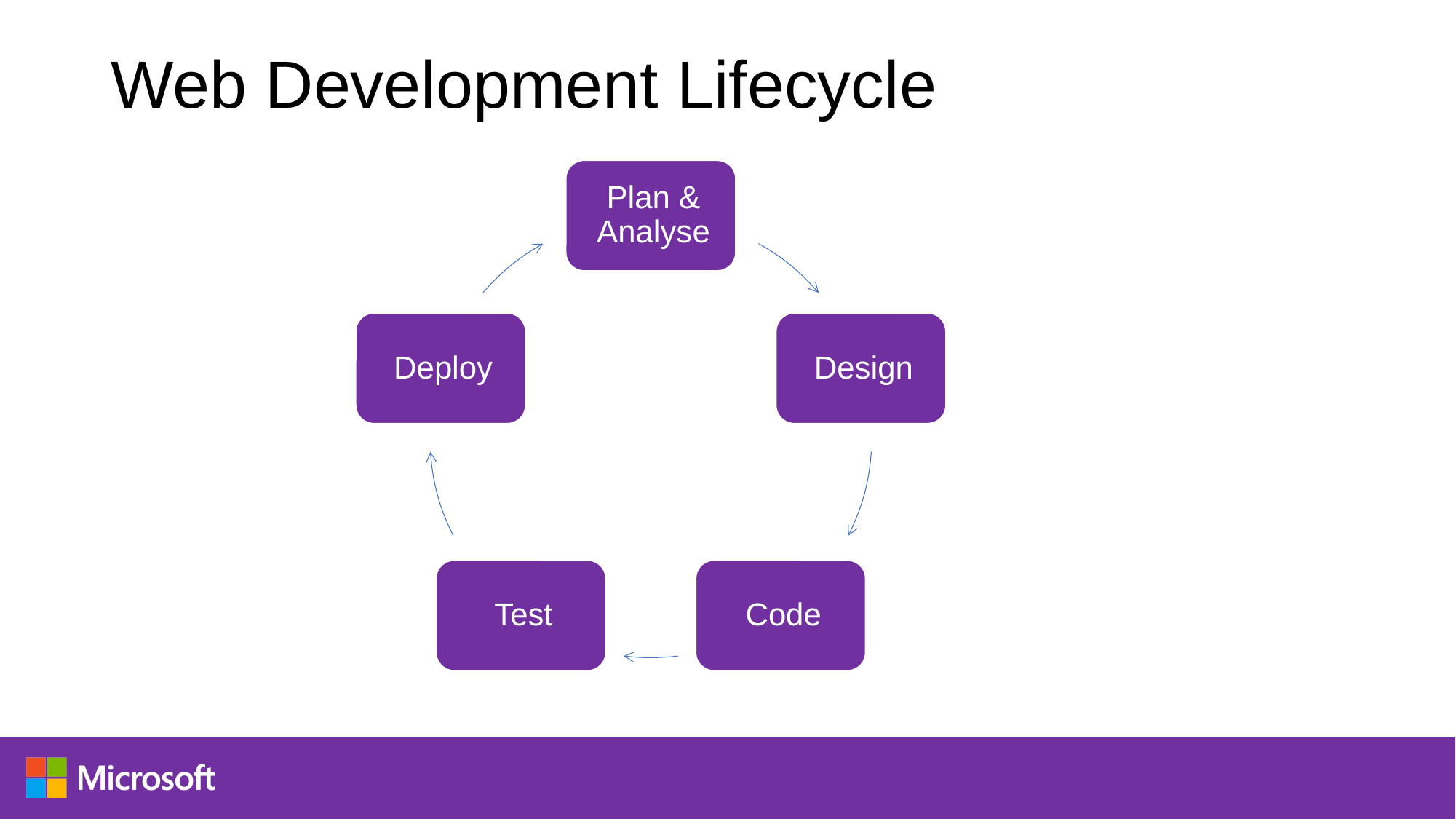

# Web Development Lifecycle
Plan & Analyse
Design
Code
Test
Deploy